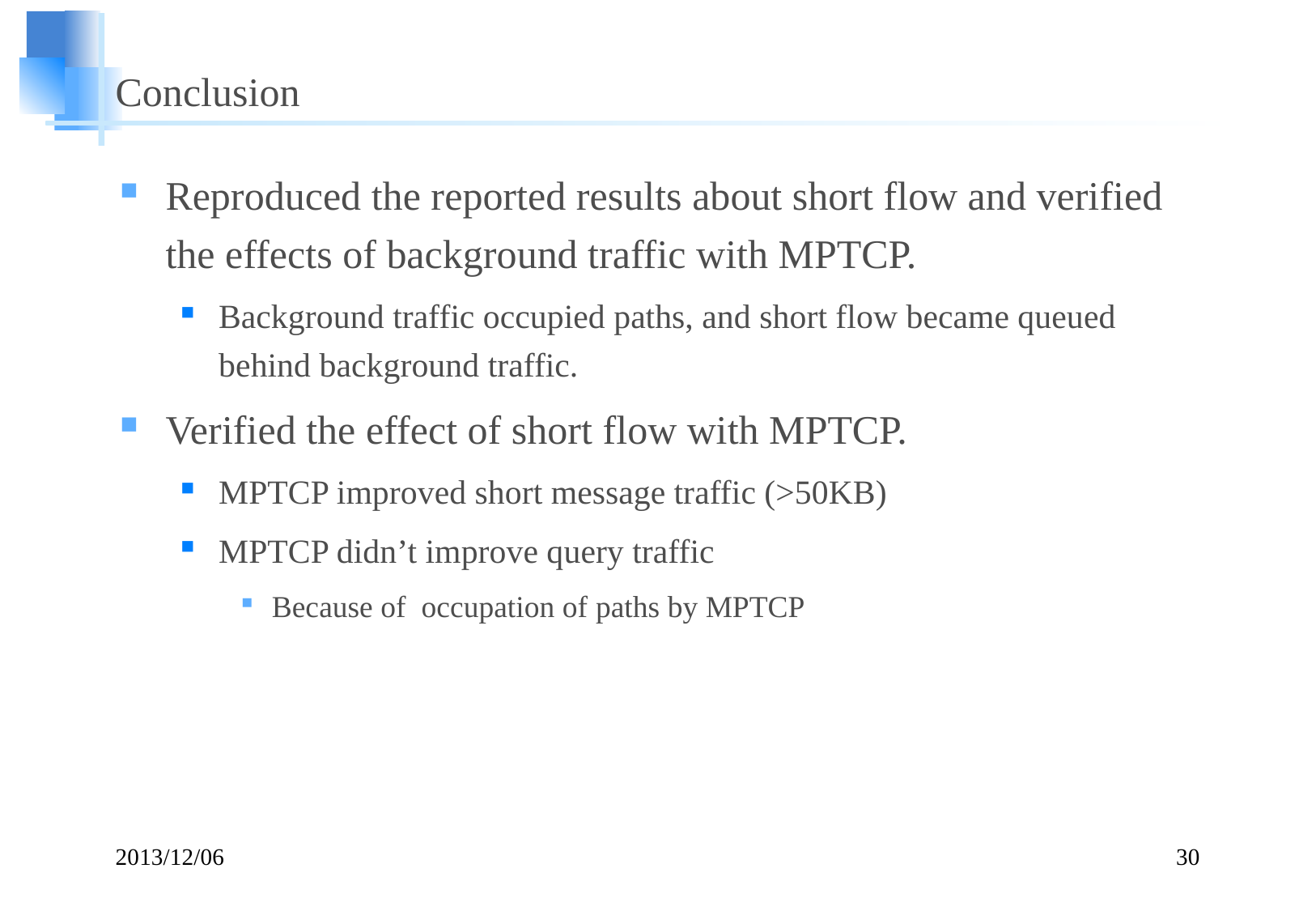

# Conclusion
Reproduced the reported results about short flow and verified the effects of background traffic with MPTCP.
Background traffic occupied paths, and short flow became queued behind background traffic.
Verified the effect of short flow with MPTCP.
MPTCP improved short message traffic (>50KB)
MPTCP didn’t improve query traffic
Because of  occupation of paths by MPTCP
2013/12/06
30